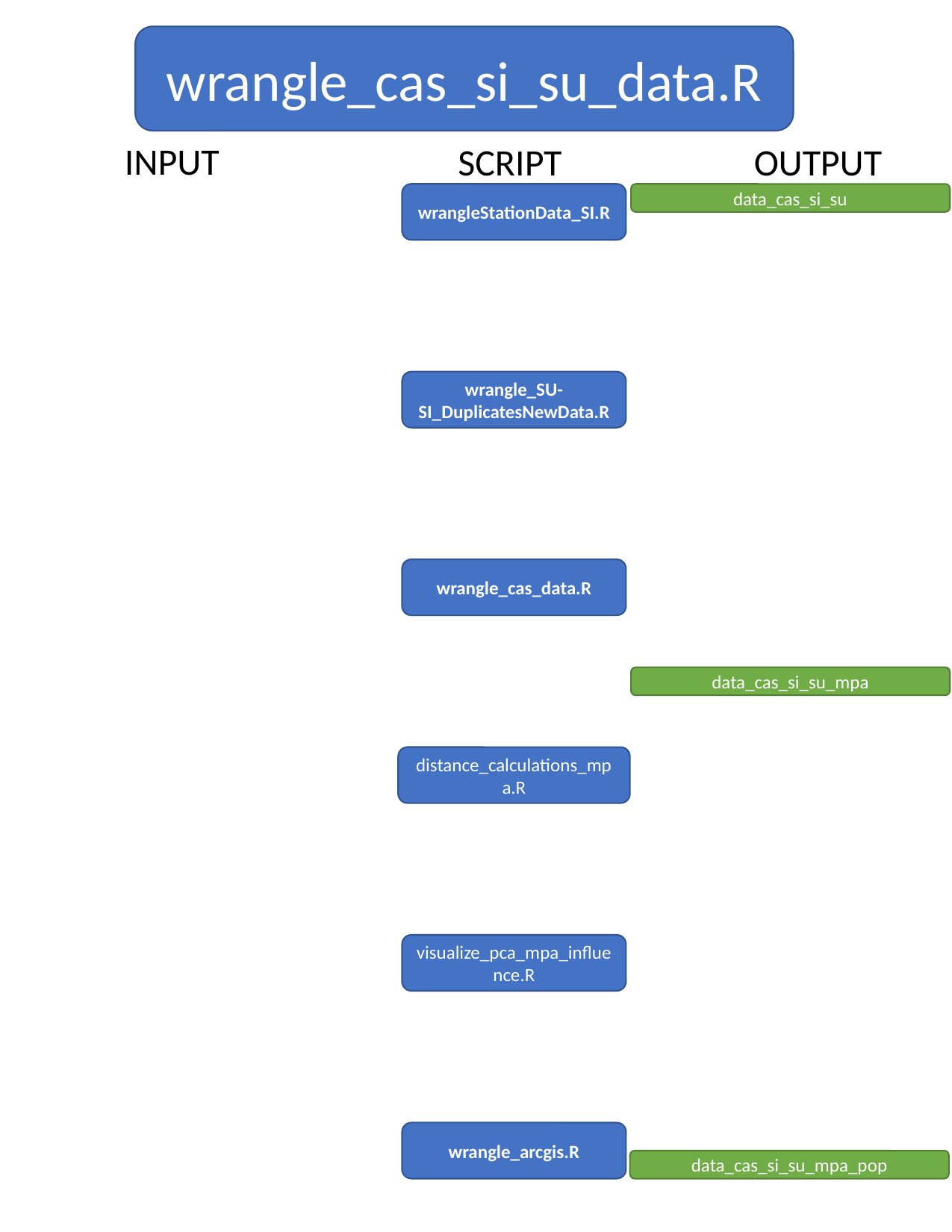

wrangle_cas_si_su_data.R
INPUT
OUTPUT
SCRIPT
wrangleStationData_SI.R
data_cas_si_su
wrangle_SU-SI_DuplicatesNewData.R
wrangle_cas_data.R
data_cas_si_su_mpa
distance_calculations_mpa.R
visualize_pca_mpa_influence.R
wrangle_arcgis.R
data_cas_si_su_mpa_pop